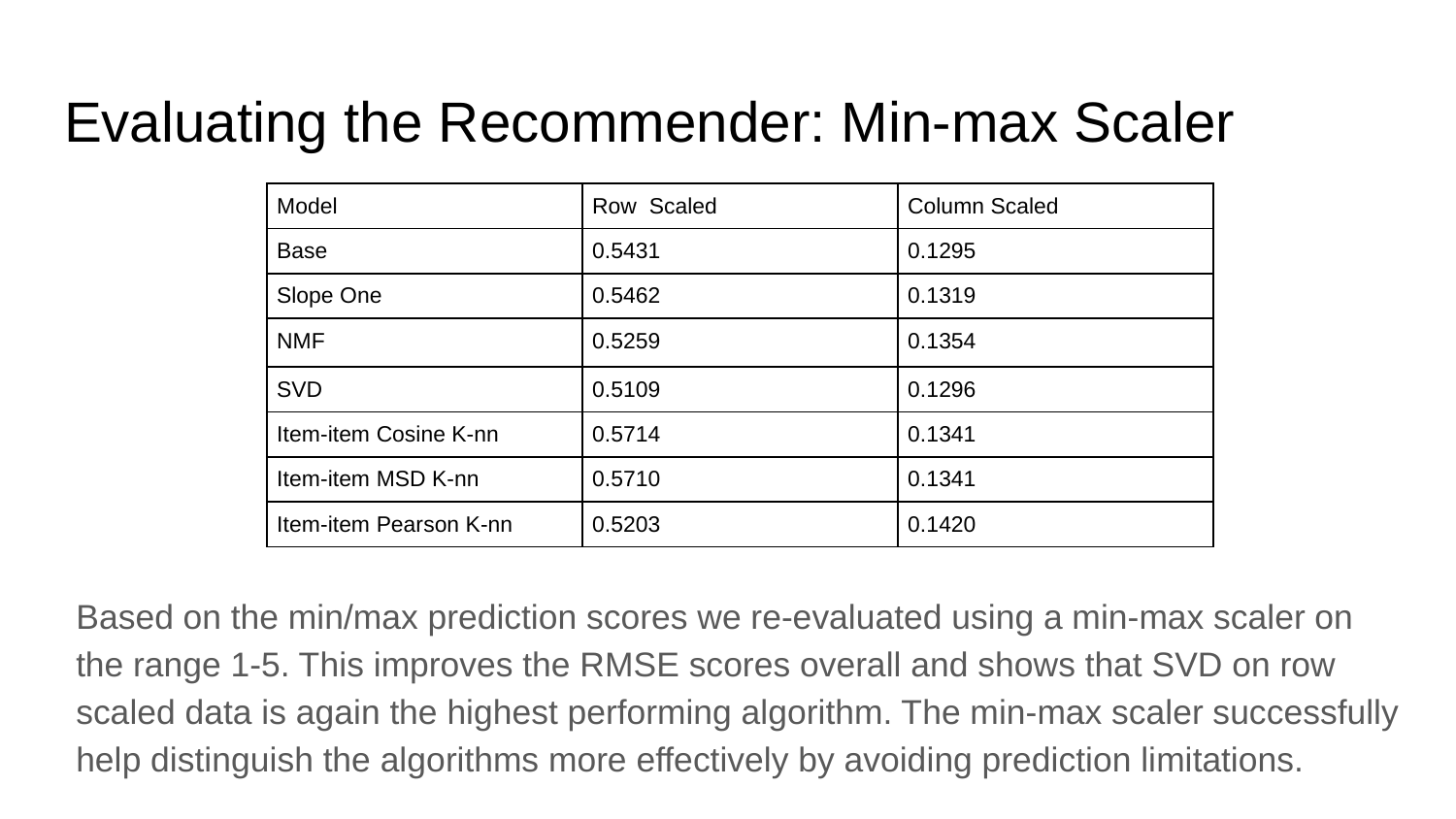

# Evaluating the Recommender: Min-max Scaler

| Model | Row Scaled | Column Scaled |
| --- | --- | --- |
| Base | 0.5431 | 0.1295 |
| Slope One | 0.5462 | 0.1319 |
| NMF | 0.5259 | 0.1354 |
| SVD | 0.5109 | 0.1296 |
| Item-item Cosine K-nn | 0.5714 | 0.1341 |
| Item-item MSD K-nn | 0.5710 | 0.1341 |
| Item-item Pearson K-nn | 0.5203 | 0.1420 |
Based on the min/max prediction scores we re-evaluated using a min-max scaler on the range 1-5. This improves the RMSE scores overall and shows that SVD on row scaled data is again the highest performing algorithm. The min-max scaler successfully help distinguish the algorithms more effectively by avoiding prediction limitations.